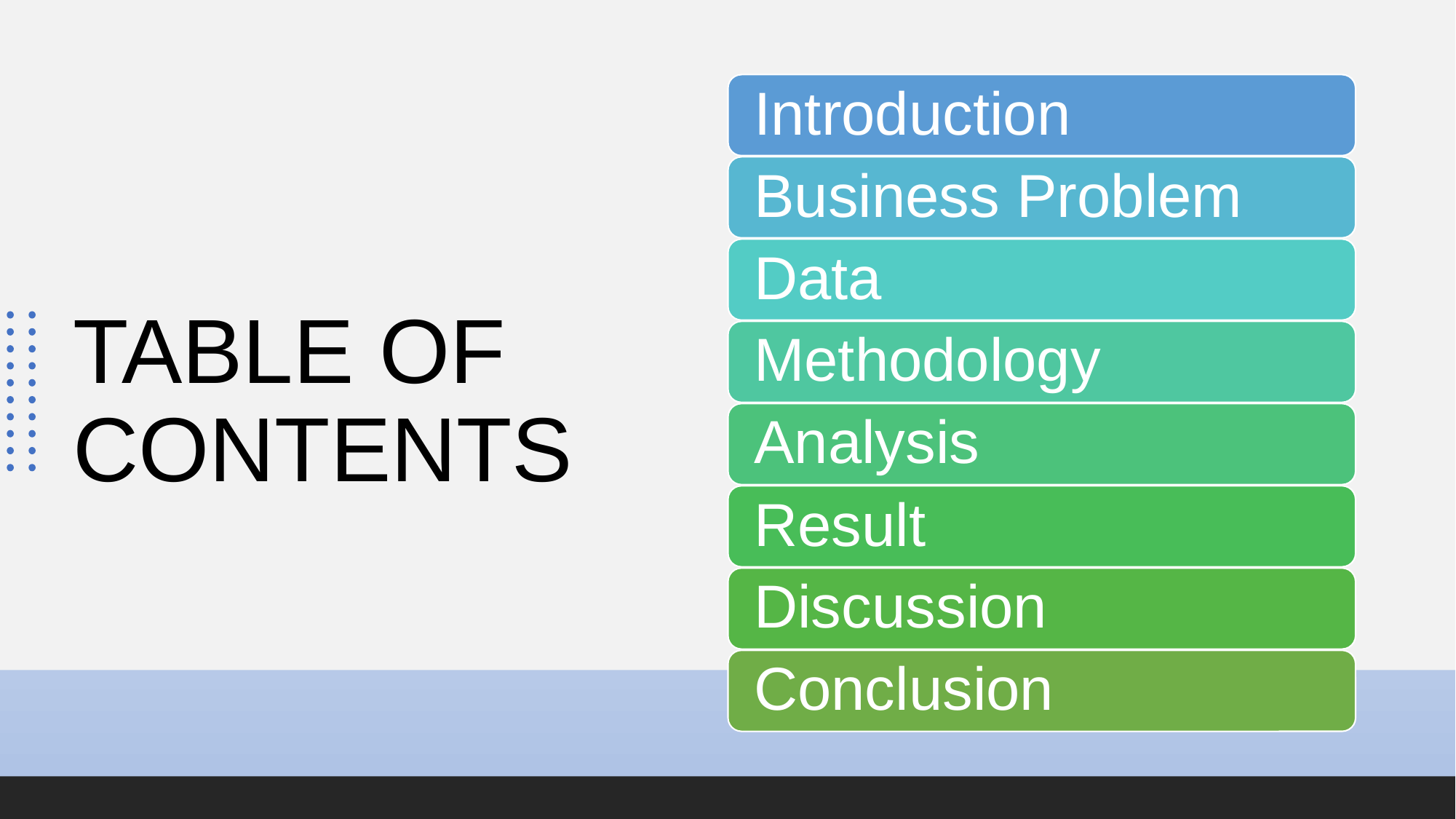

# TABLE OF CONTENTS
Introduction
Business Problem
Data
Methodology
Analysis
Result
Discussion
Conclusion